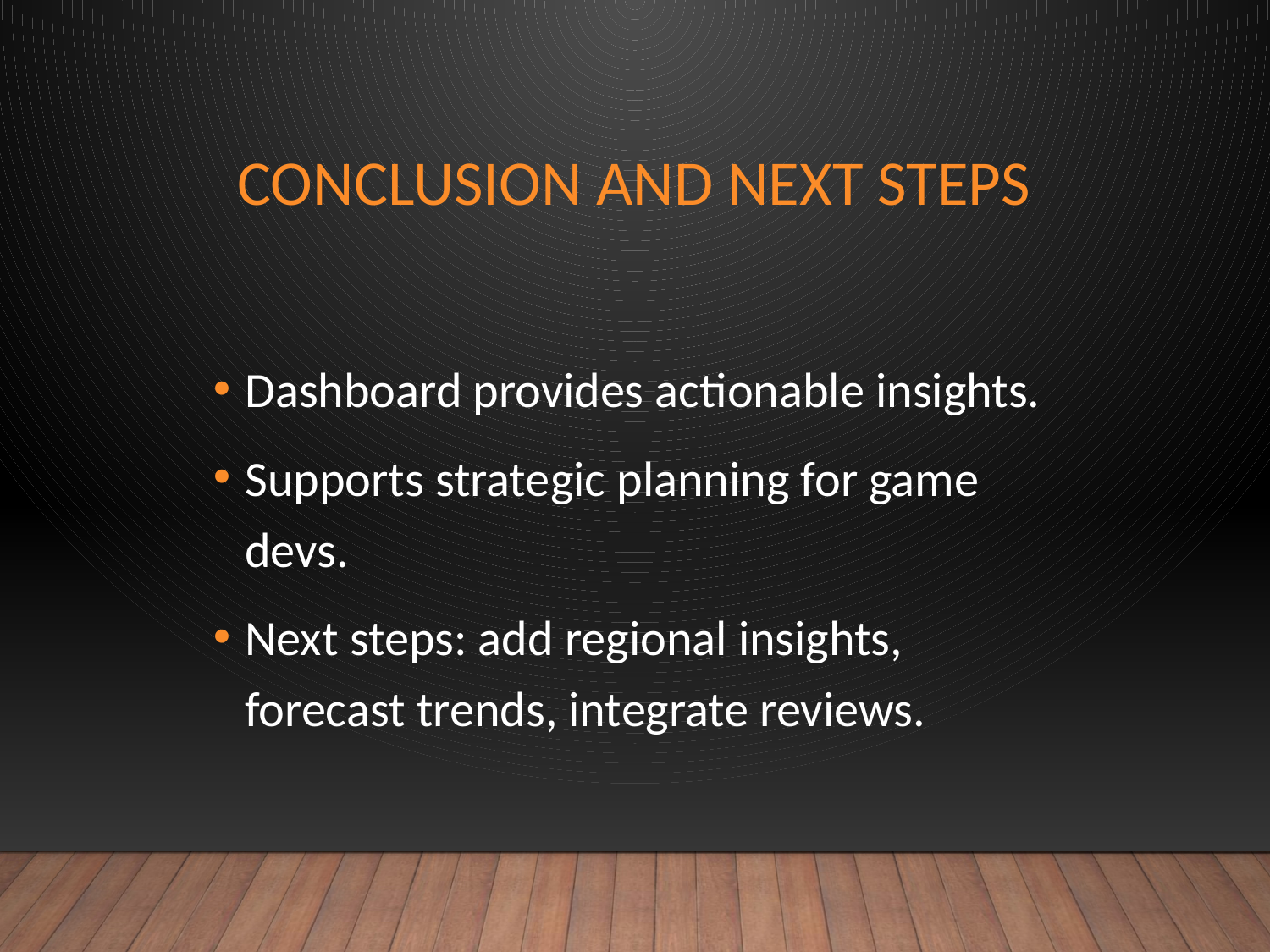

# Conclusion and Next Steps

Dashboard provides actionable insights.
Supports strategic planning for game  devs.
Next steps: add regional insights, forecast trends, integrate reviews.